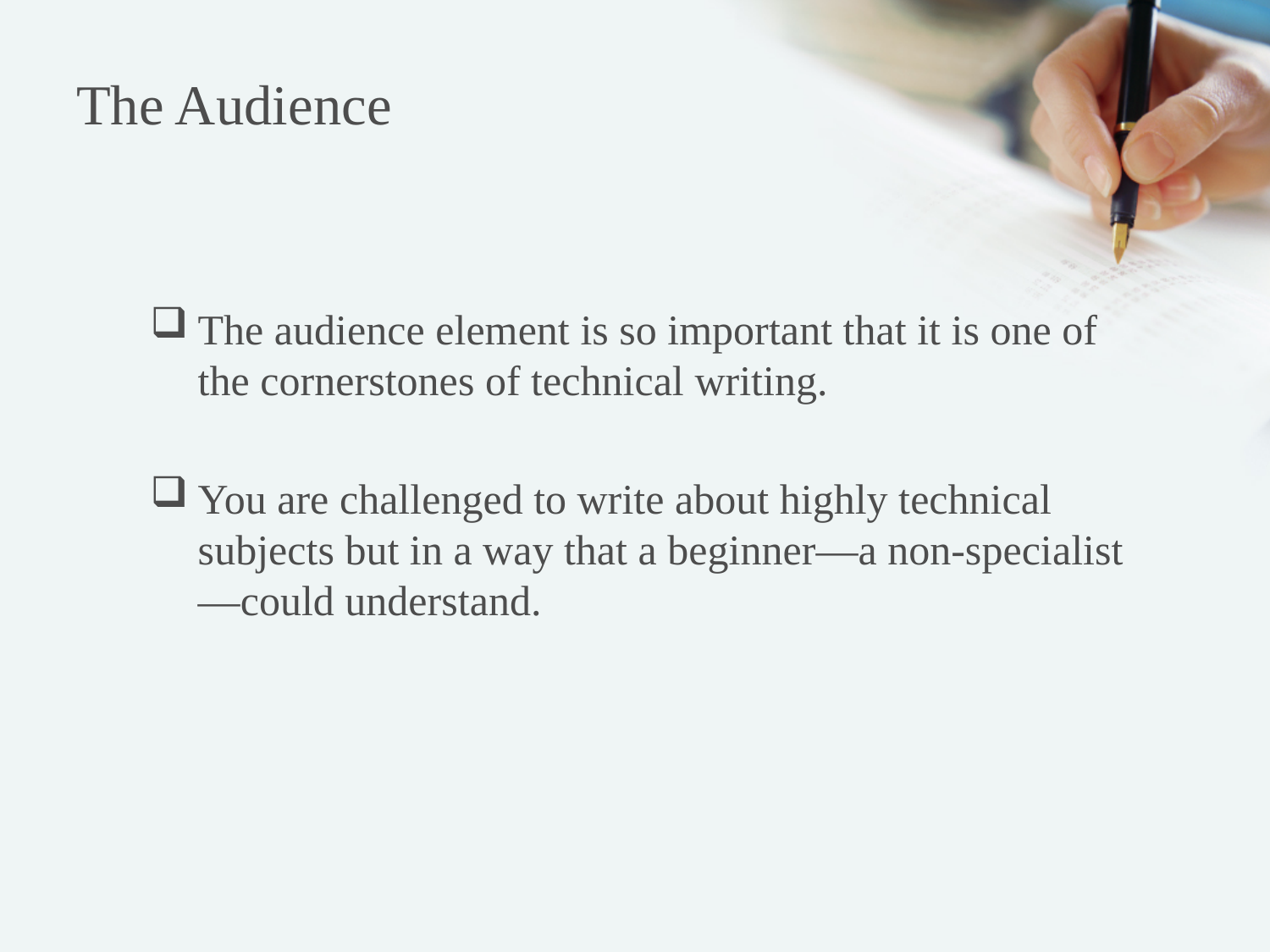

# The Audience
The audience element is so important that it is one of the cornerstones of technical writing.

You are challenged to write about highly technical subjects but in a way that a beginner—a non-specialist—could understand.